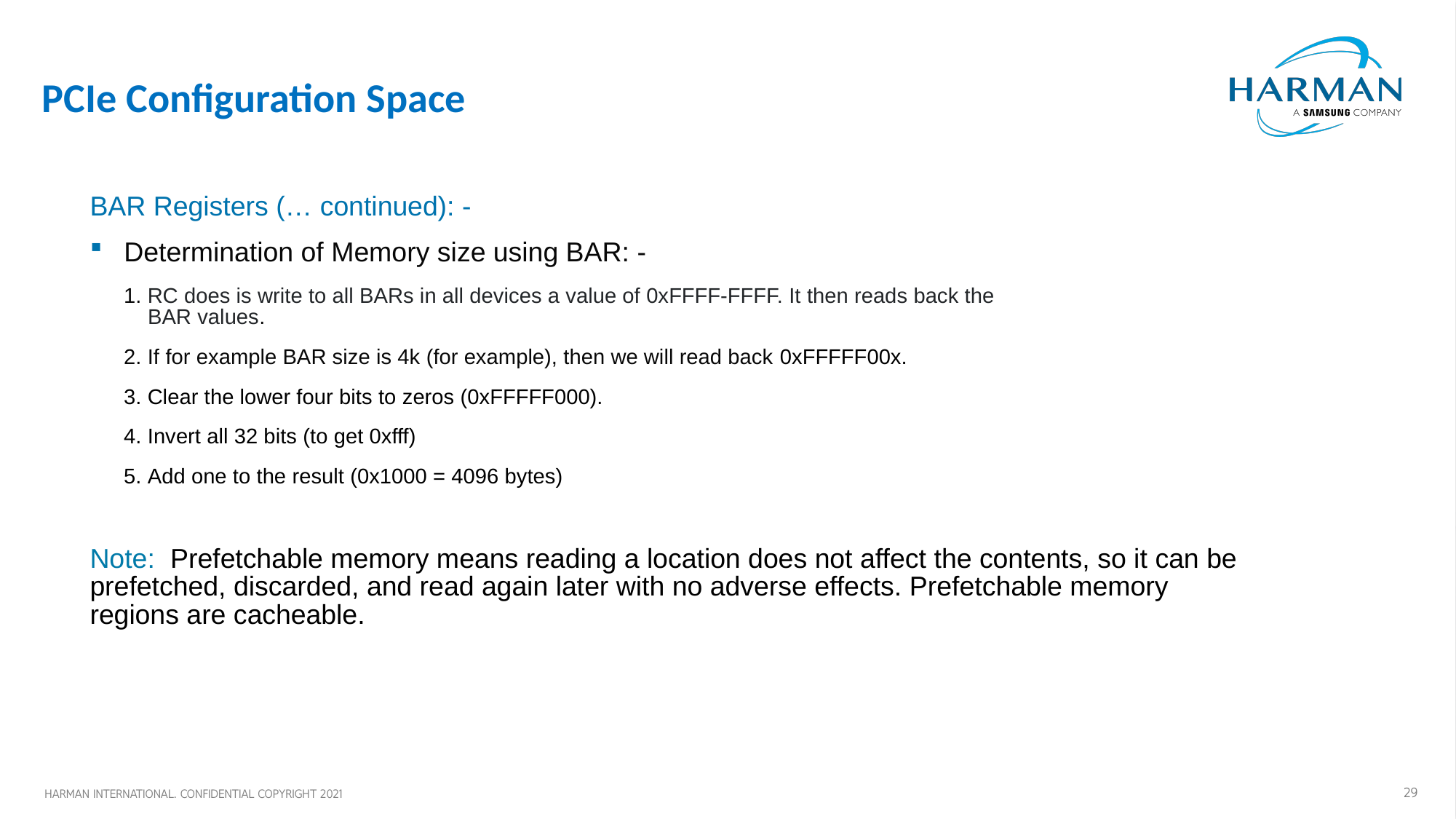

#
PCIe Configuration Space

BAR Registers (… continued): -
Determination of Memory size using BAR: -
1. RC does is write to all BARs in all devices a value of 0xFFFF-FFFF. It then reads back the
    BAR values.
2. If for example BAR size is 4k (for example), then we will read back 0xFFFFF00x.
3. Clear the lower four bits to zeros (0xFFFFF000).
4. Invert all 32 bits (to get 0xfff)
5. Add one to the result (0x1000 = 4096 bytes)

Note:  Prefetchable memory means reading a location does not affect the contents, so it can be prefetched, discarded, and read again later with no adverse effects. Prefetchable memory regions are cacheable.